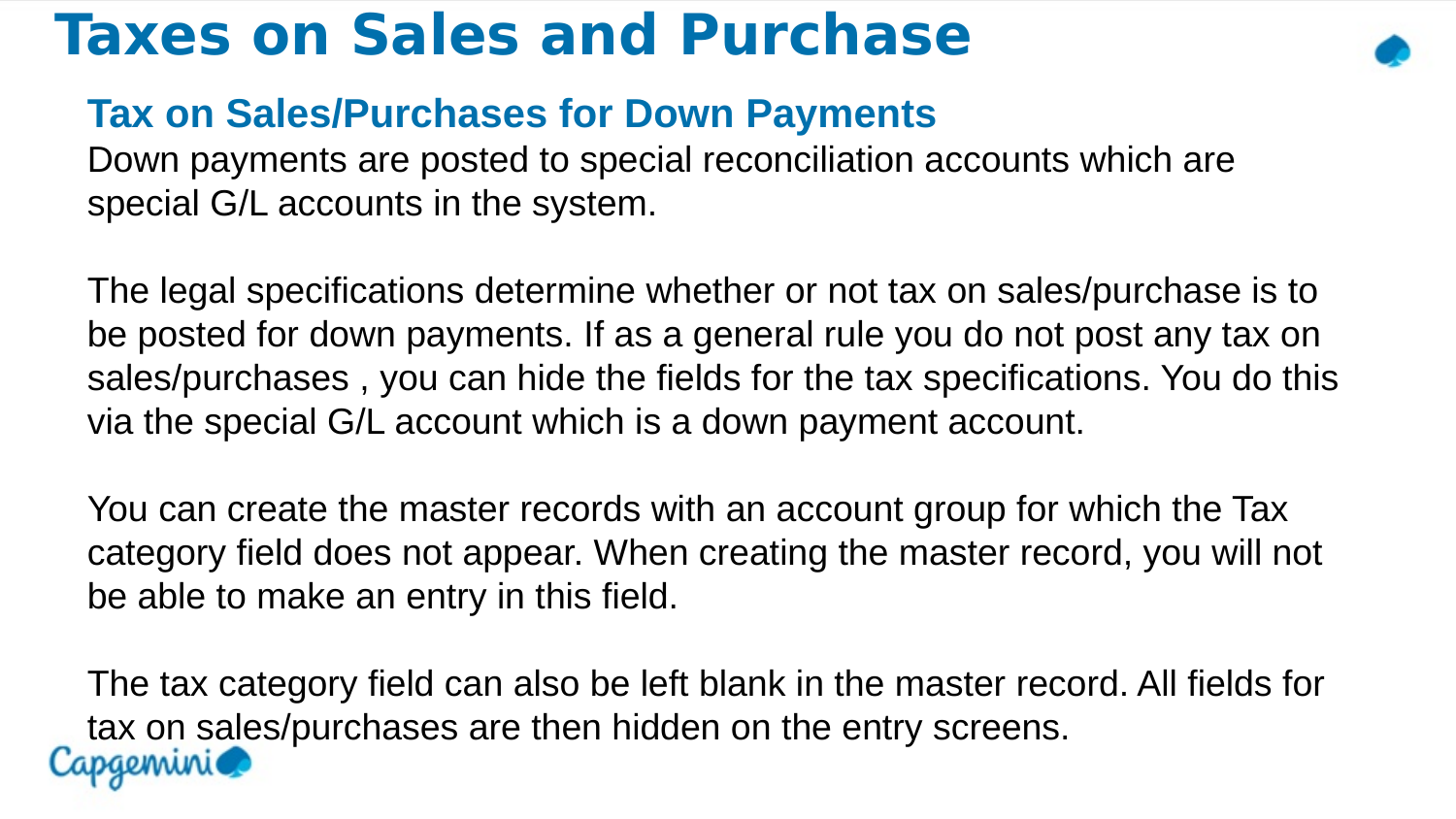

# Taxes on Sales and Purchase
Tax on Sales/Purchases for Down Payments
Down payments are posted to special reconciliation accounts which are special G/L accounts in the system.

The legal specifications determine whether or not tax on sales/purchase is to be posted for down payments. If as a general rule you do not post any tax on sales/purchases , you can hide the fields for the tax specifications. You do this via the special G/L account which is a down payment account.

You can create the master records with an account group for which the Tax category field does not appear. When creating the master record, you will not be able to make an entry in this field.

The tax category field can also be left blank in the master record. All fields for tax on sales/purchases are then hidden on the entry screens.